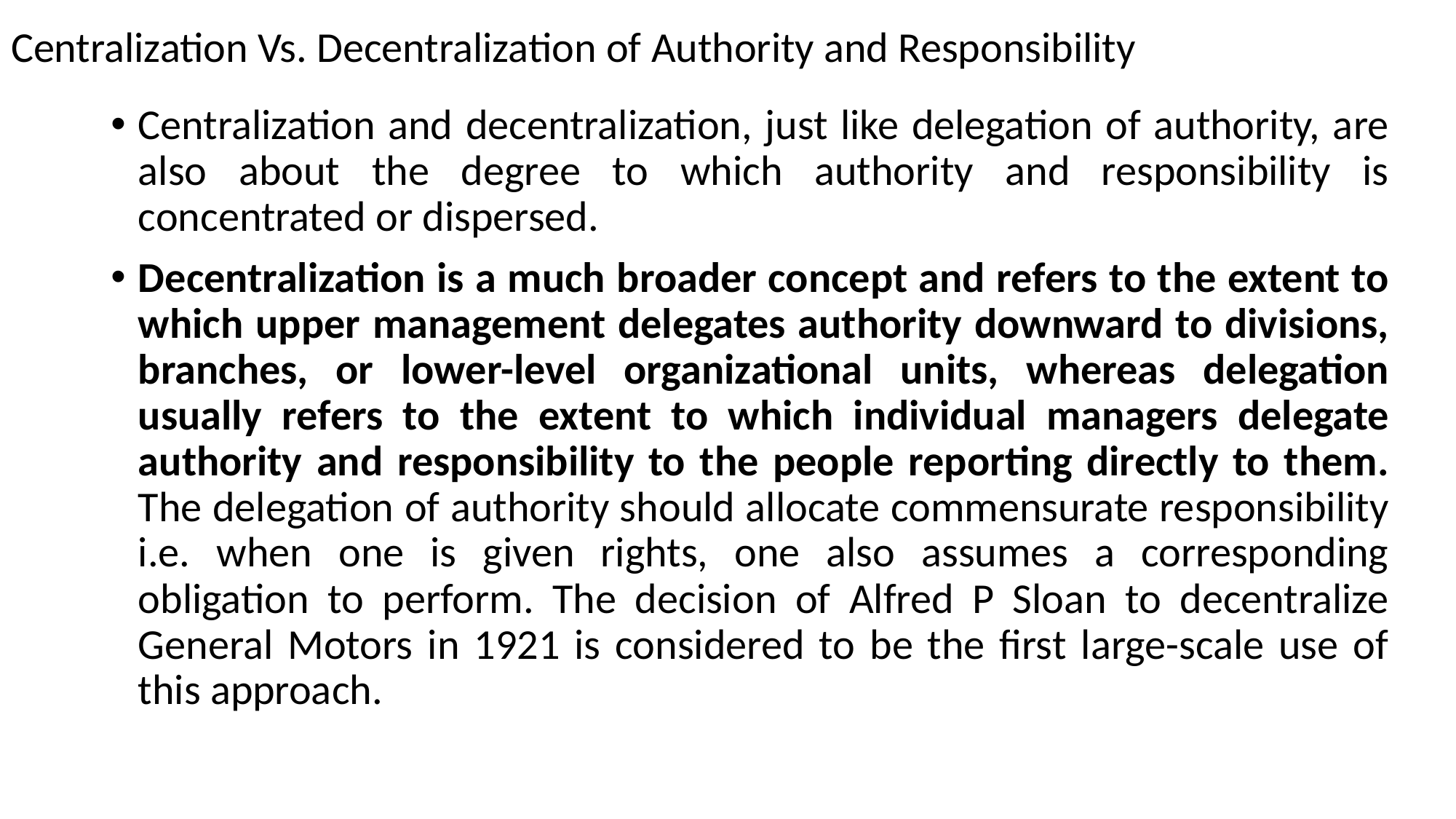

# Centralization Vs. Decentralization of Authority and Responsibility
Centralization and decentralization, just like delegation of authority, are also about the degree to which authority and responsibility is concentrated or dispersed.
Decentralization is a much broader concept and refers to the extent to which upper management delegates authority downward to divisions, branches, or lower-level organizational units, whereas delegation usually refers to the extent to which individual managers delegate authority and responsibility to the people reporting directly to them. The delegation of authority should allocate commensurate responsibility i.e. when one is given rights, one also assumes a corresponding obligation to perform. The decision of Alfred P Sloan to decentralize General Motors in 1921 is considered to be the first large-scale use of this approach.